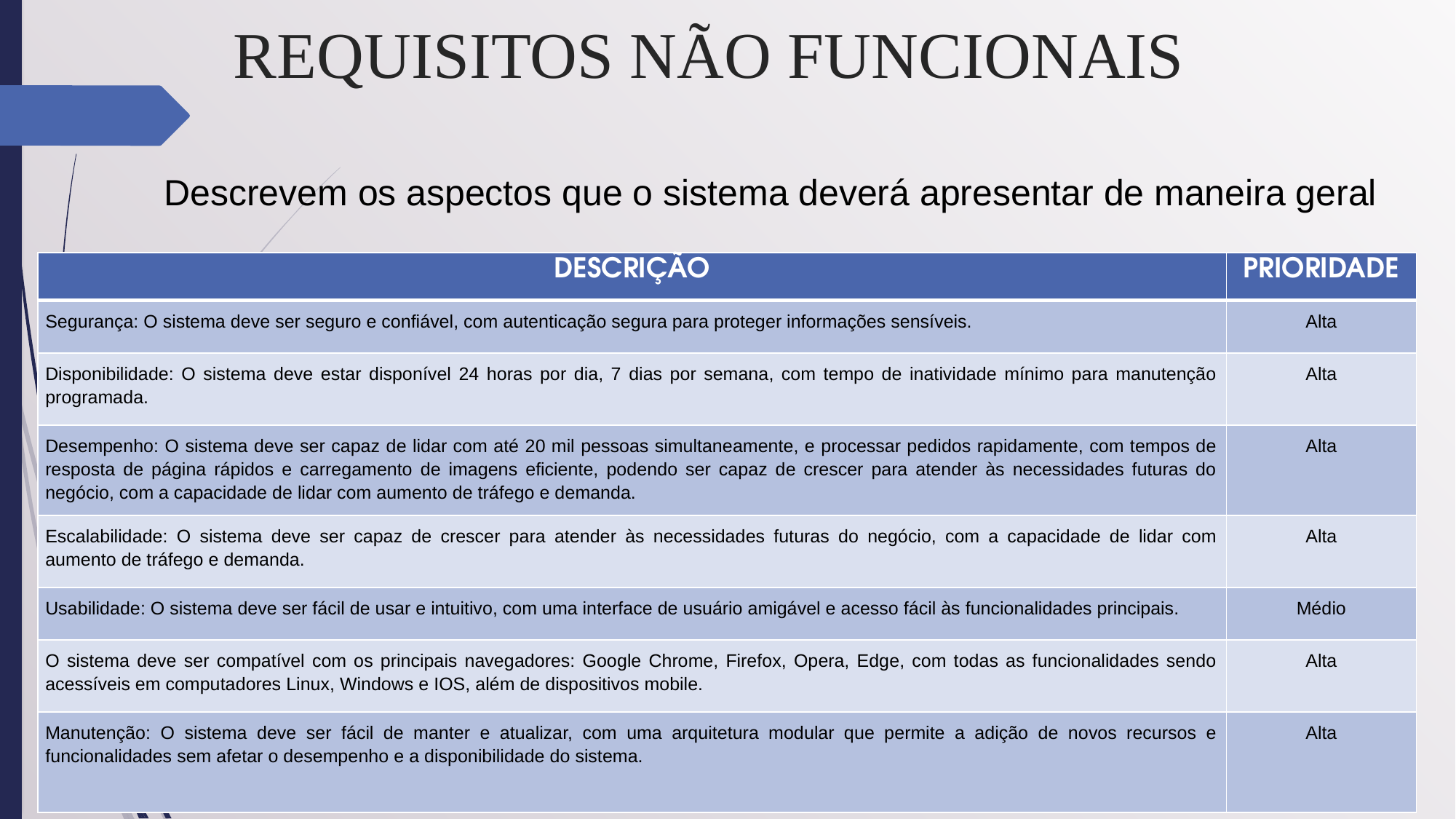

REQUISITOS NÃO FUNCIONAIS
Descrevem os aspectos que o sistema deverá apresentar de maneira geral
| DESCRIÇÃO | PRIORIDADE |
| --- | --- |
| Segurança: O sistema deve ser seguro e confiável, com autenticação segura para proteger informações sensíveis. | Alta |
| Disponibilidade: O sistema deve estar disponível 24 horas por dia, 7 dias por semana, com tempo de inatividade mínimo para manutenção programada. | Alta |
| Desempenho: O sistema deve ser capaz de lidar com até 20 mil pessoas simultaneamente, e processar pedidos rapidamente, com tempos de resposta de página rápidos e carregamento de imagens eficiente, podendo ser capaz de crescer para atender às necessidades futuras do negócio, com a capacidade de lidar com aumento de tráfego e demanda. | Alta |
| Escalabilidade: O sistema deve ser capaz de crescer para atender às necessidades futuras do negócio, com a capacidade de lidar com aumento de tráfego e demanda. | Alta |
| Usabilidade: O sistema deve ser fácil de usar e intuitivo, com uma interface de usuário amigável e acesso fácil às funcionalidades principais. | Médio |
| O sistema deve ser compatível com os principais navegadores: Google Chrome, Firefox, Opera, Edge, com todas as funcionalidades sendo acessíveis em computadores Linux, Windows e IOS, além de dispositivos mobile. | Alta |
| Manutenção: O sistema deve ser fácil de manter e atualizar, com uma arquitetura modular que permite a adição de novos recursos e funcionalidades sem afetar o desempenho e a disponibilidade do sistema. | Alta |